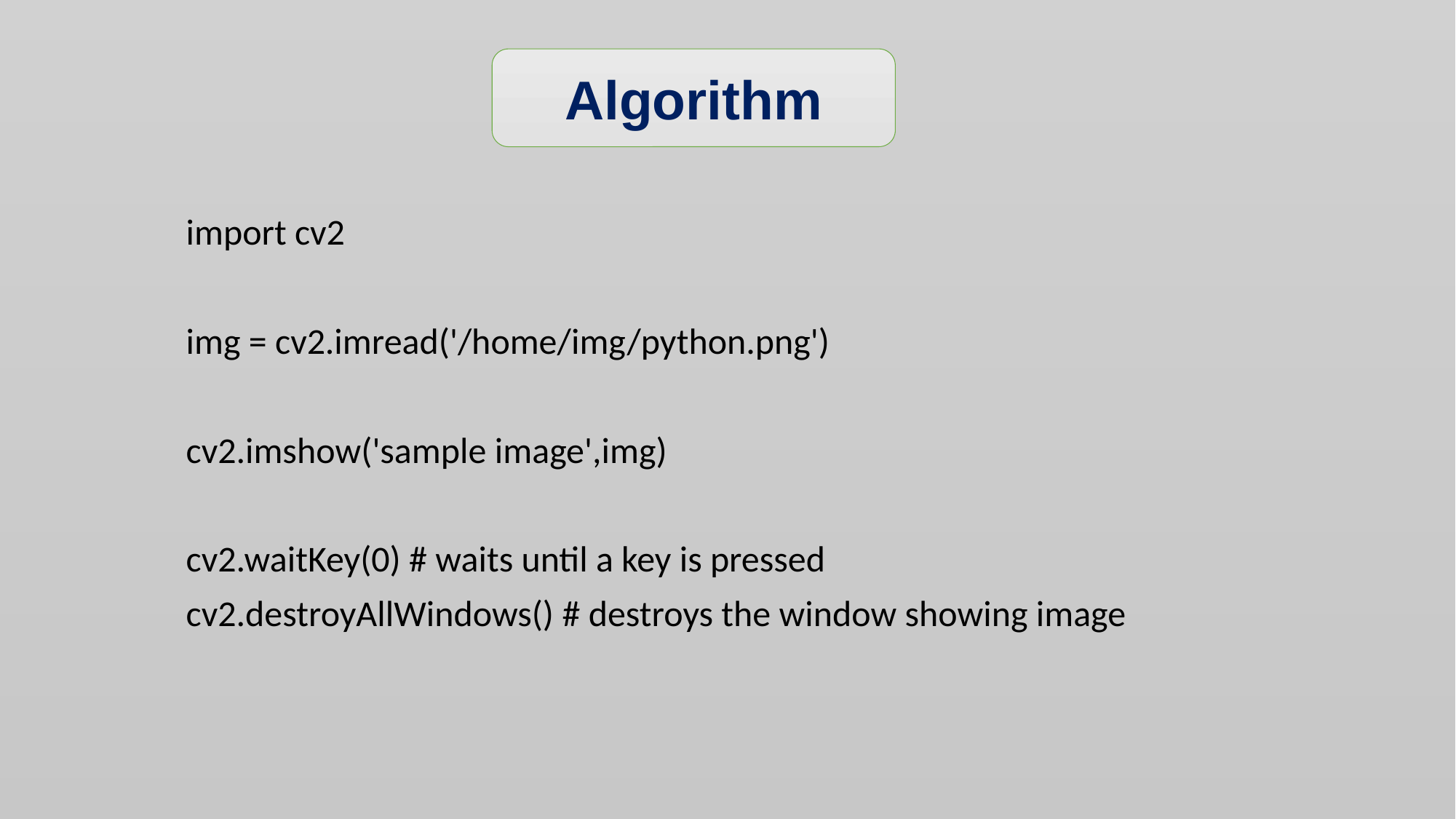

Algorithm
import cv2

img = cv2.imread('/home/img/python.png')

cv2.imshow('sample image',img)

cv2.waitKey(0) # waits until a key is pressed
cv2.destroyAllWindows() # destroys the window showing image